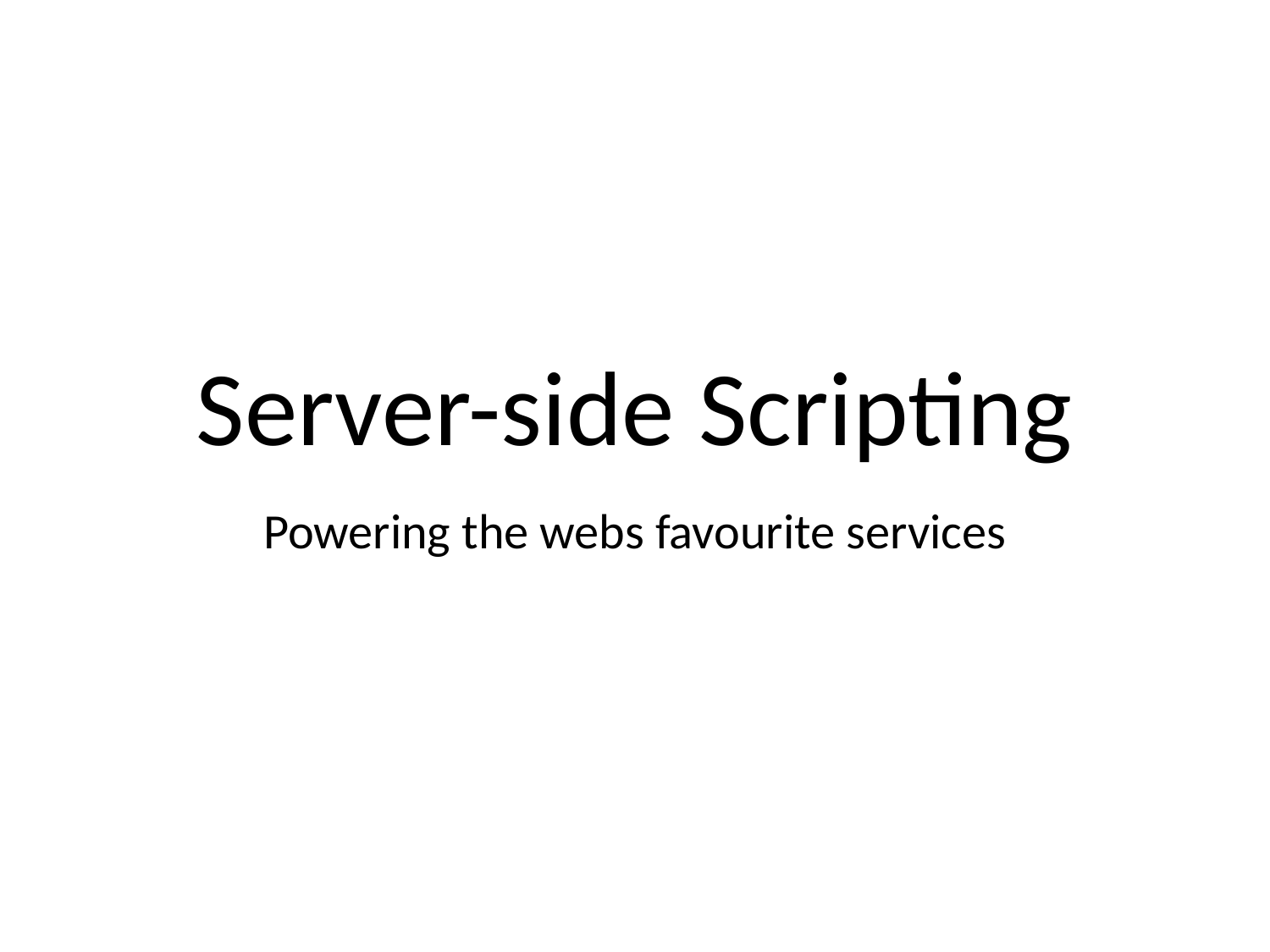

# Server-side Scripting
Powering the webs favourite services